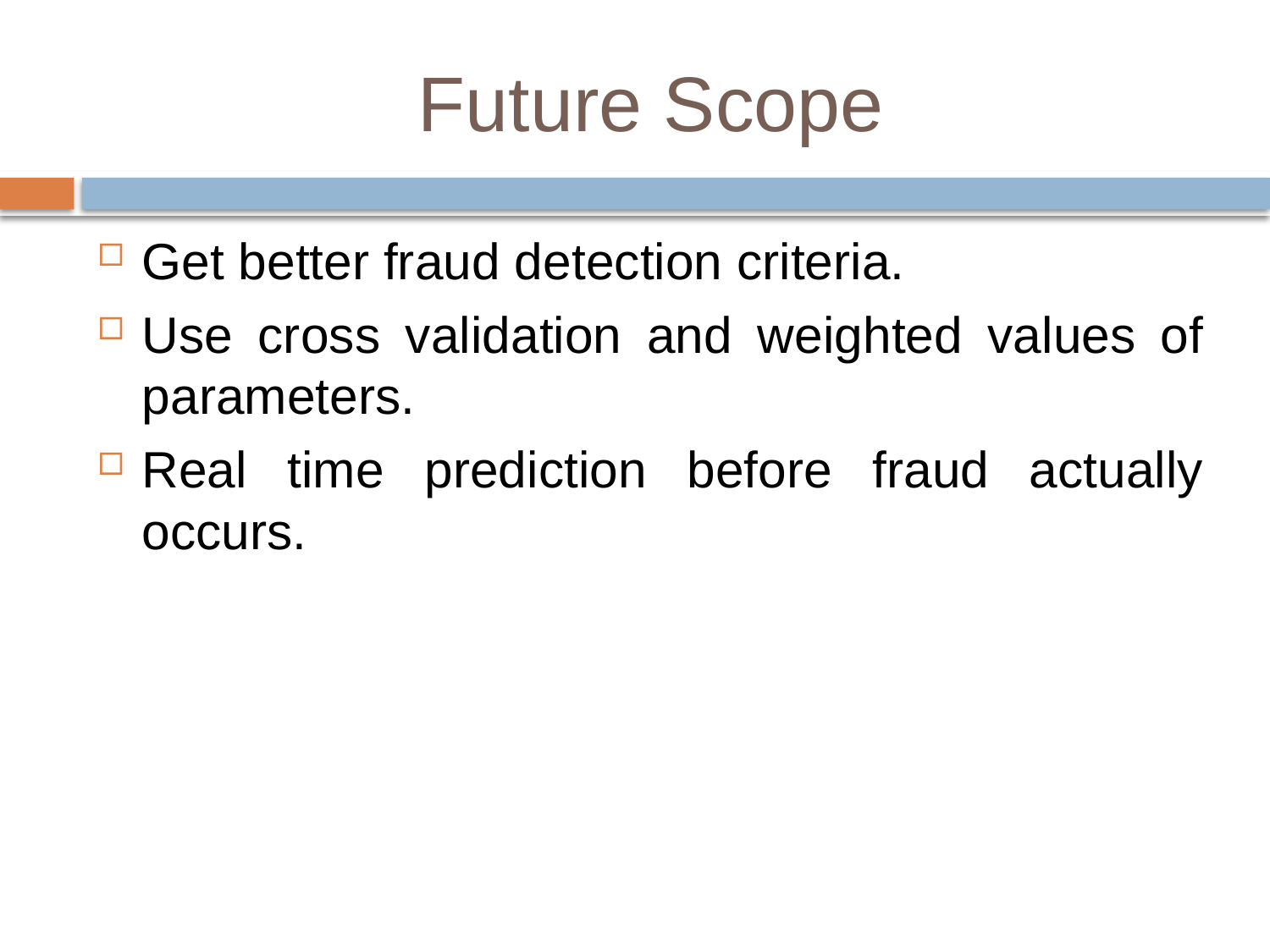

# Future Scope
Get better fraud detection criteria.
Use cross validation and weighted values of parameters.
Real time prediction before fraud actually occurs.